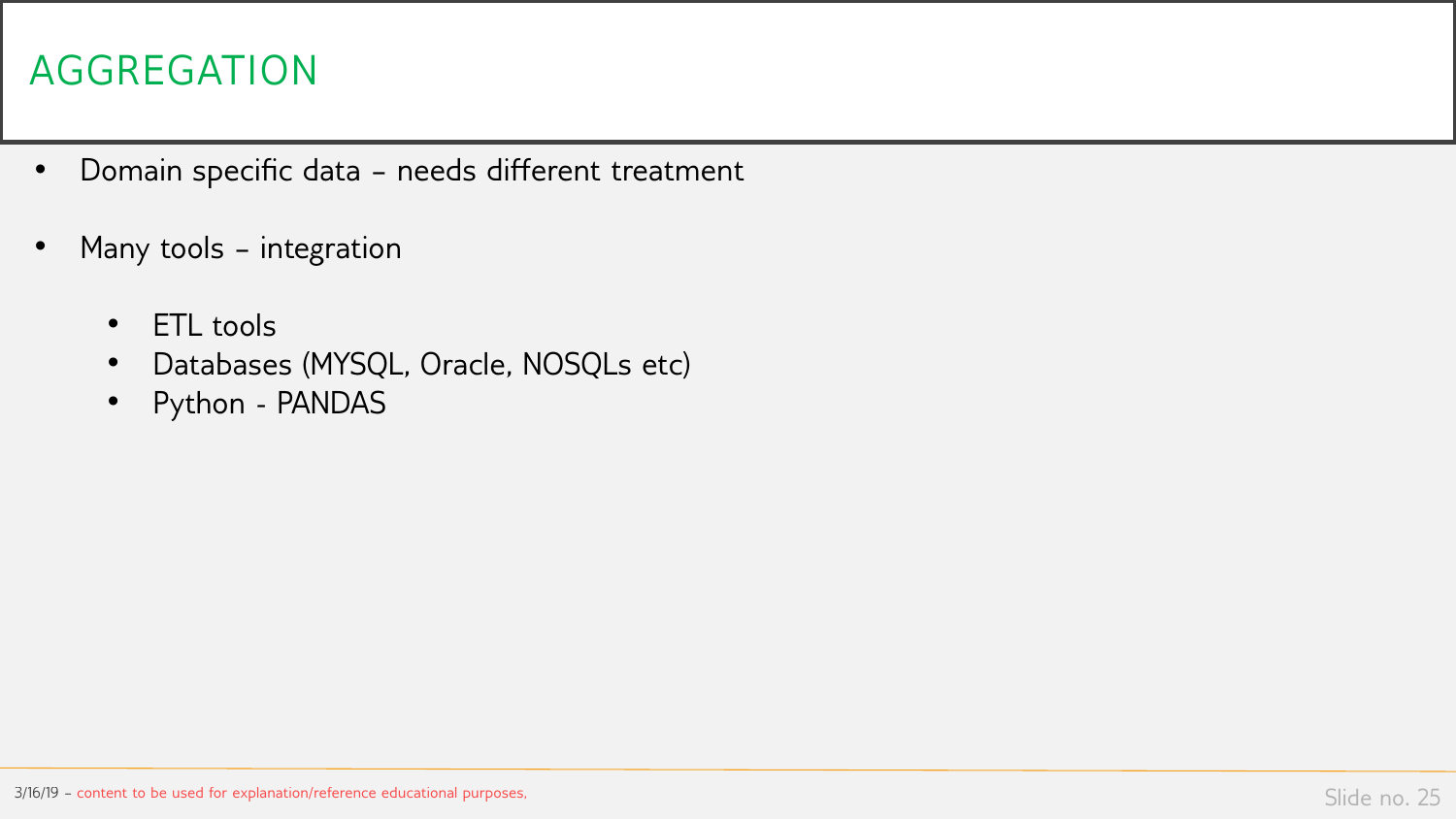

# aggregation
Domain specific data – needs different treatment

Many tools – integration

ETL tools
Databases (MYSQL, Oracle, NOSQLs etc)
Python - PANDAS

3/16/19 – content to be used for explanation/reference educational purposes,
Slide no. 25